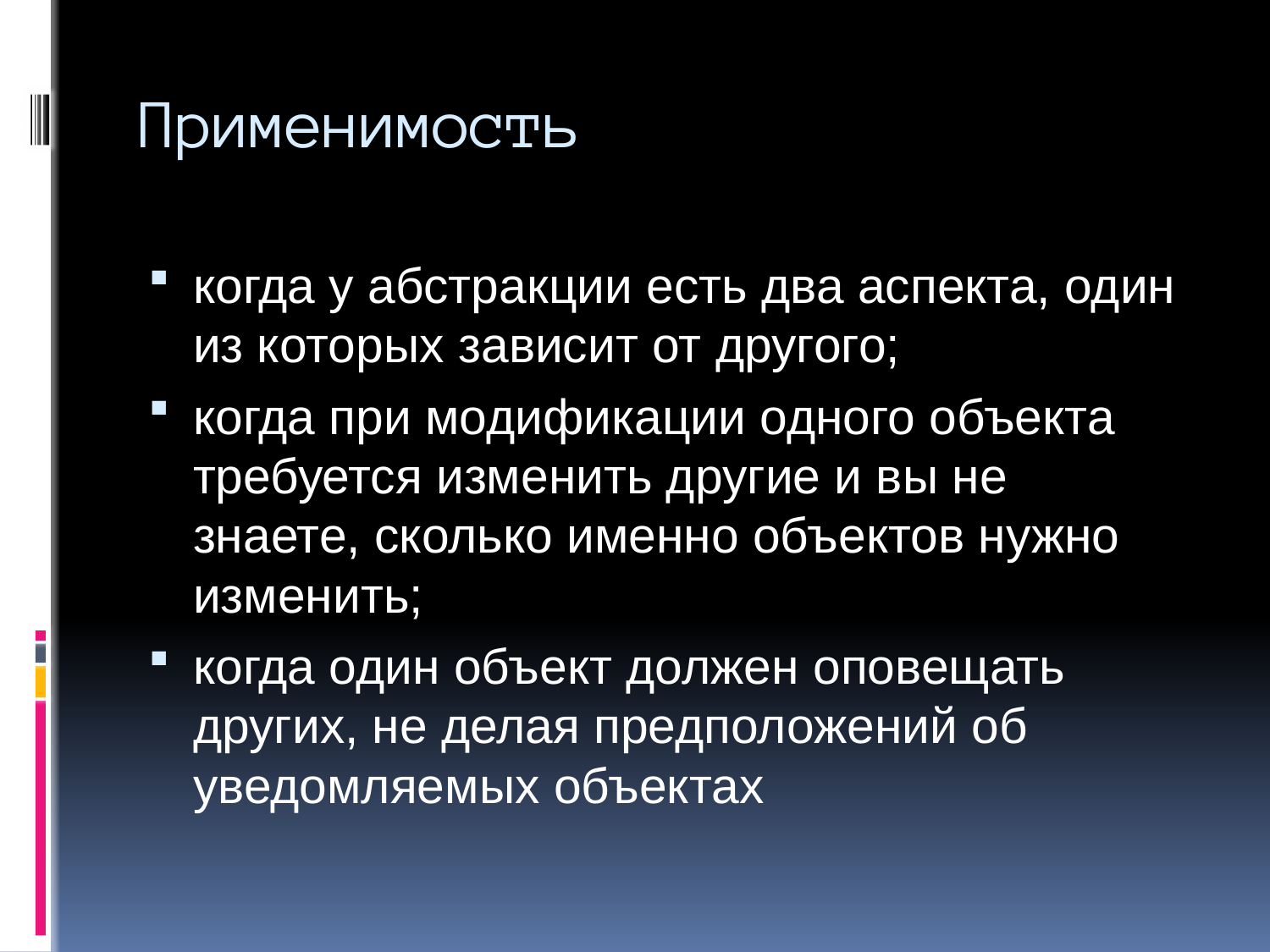

# Применимость
когда у абстракции есть два аспекта, один из которых зависит от другого;
когда при модификации одного объекта требуется изменить другие и вы не
знаете, сколько именно объектов нужно изменить;
когда один объект должен оповещать других, не делая предположений об
уведомляемых объектах